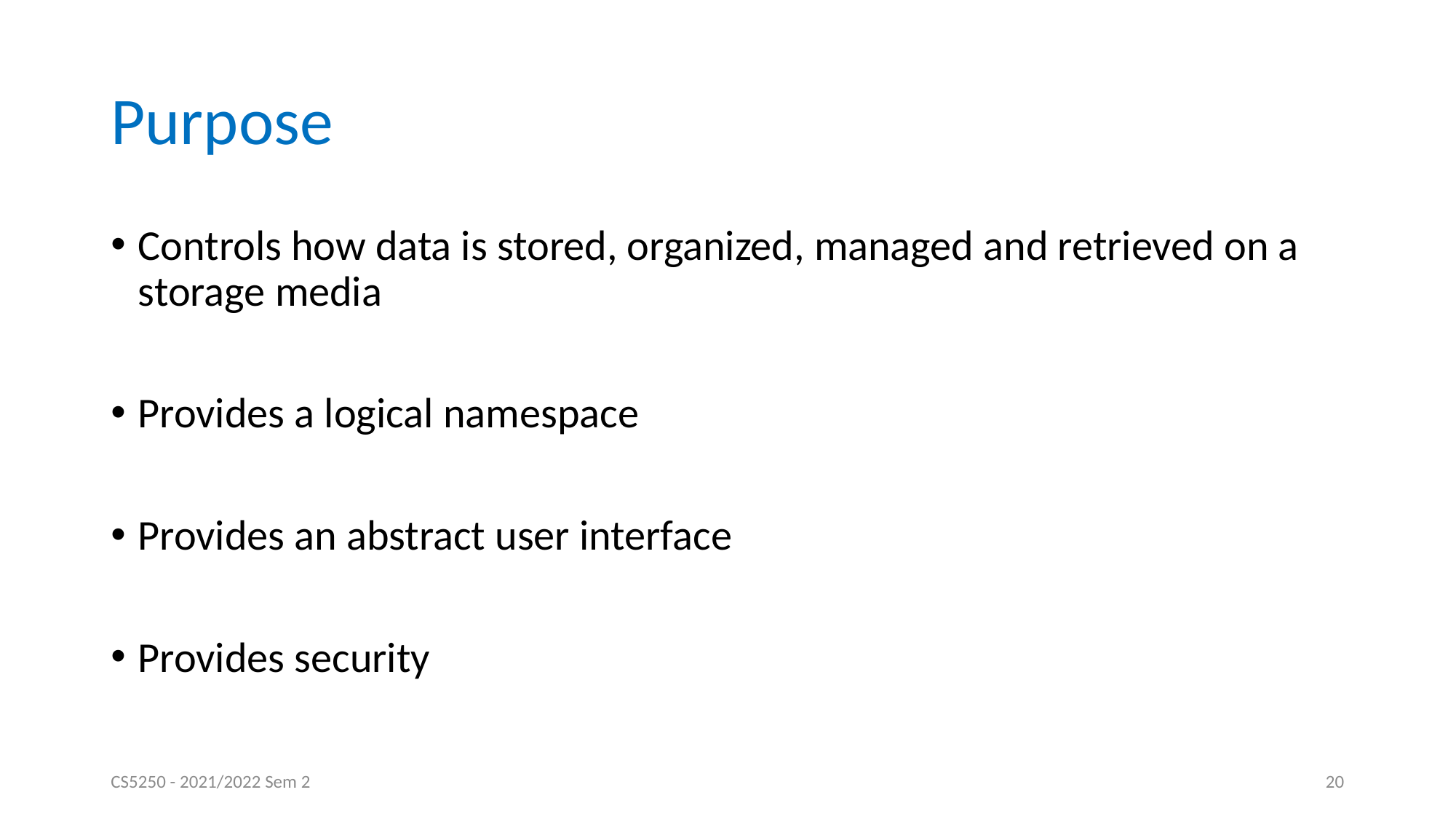

# Purpose
Controls how data is stored, organized, managed and retrieved on a storage media

Provides a logical namespace

Provides an abstract user interface

Provides security

CS5250 - 2021/2022 Sem 2
20